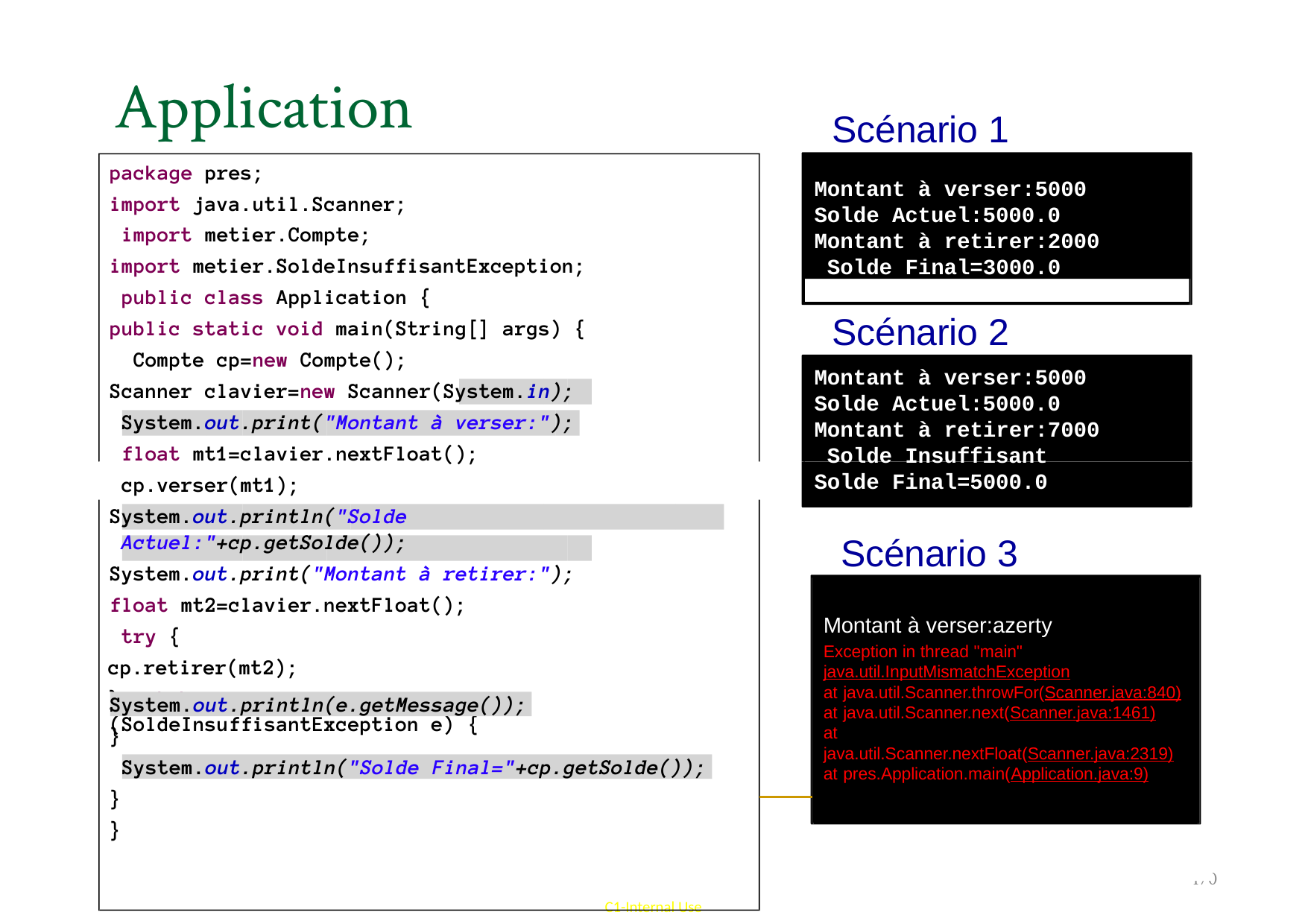

# Application
Scénario 1

Montant à verser:5000  Solde Actuel:5000.0  Montant à retirer:2000  Solde Final=3000.0
package pres;
import java.util.Scanner;  import metier.Compte;
import metier.SoldeInsuffisantException;  public class Application {
public static void main(String[] args) {  Compte cp=new Compte();
Scanner clavier=new Scanner(System.in);  System.out.print("Montant à verser:");  float mt1=clavier.nextFloat();  cp.verser(mt1);
System.out.println("Solde Actuel:"+cp.getSolde());
System.out.print("Montant à retirer:");
float mt2=clavier.nextFloat();  try {
cp.retirer(mt2);
} catch (SoldeInsuffisantException e) {
Scénario 2

Montant à verser:5000  Solde Actuel:5000.0  Montant à retirer:7000  Solde Insuffisant  Solde Final=5000.0

Scénario 3

|  | Montant à verser:azerty |
| --- | --- |
|  | Exception in thread "main" |
|  | java.util.InputMismatchException |
|  | at java.util.Scanner.throwFor(Scanner.java:840) |
|  | at java.util.Scanner.next(Scanner.java:1461) |
|  | at |
|  | java.util.Scanner.nextFloat(Scanner.java:2319) |
|  | at pres.Application.main(Application.java:9) |
|  |  |
System.out.println(e.getMessage());
}
System.out.println("Solde Final="+cp.getSolde());
}
}
170